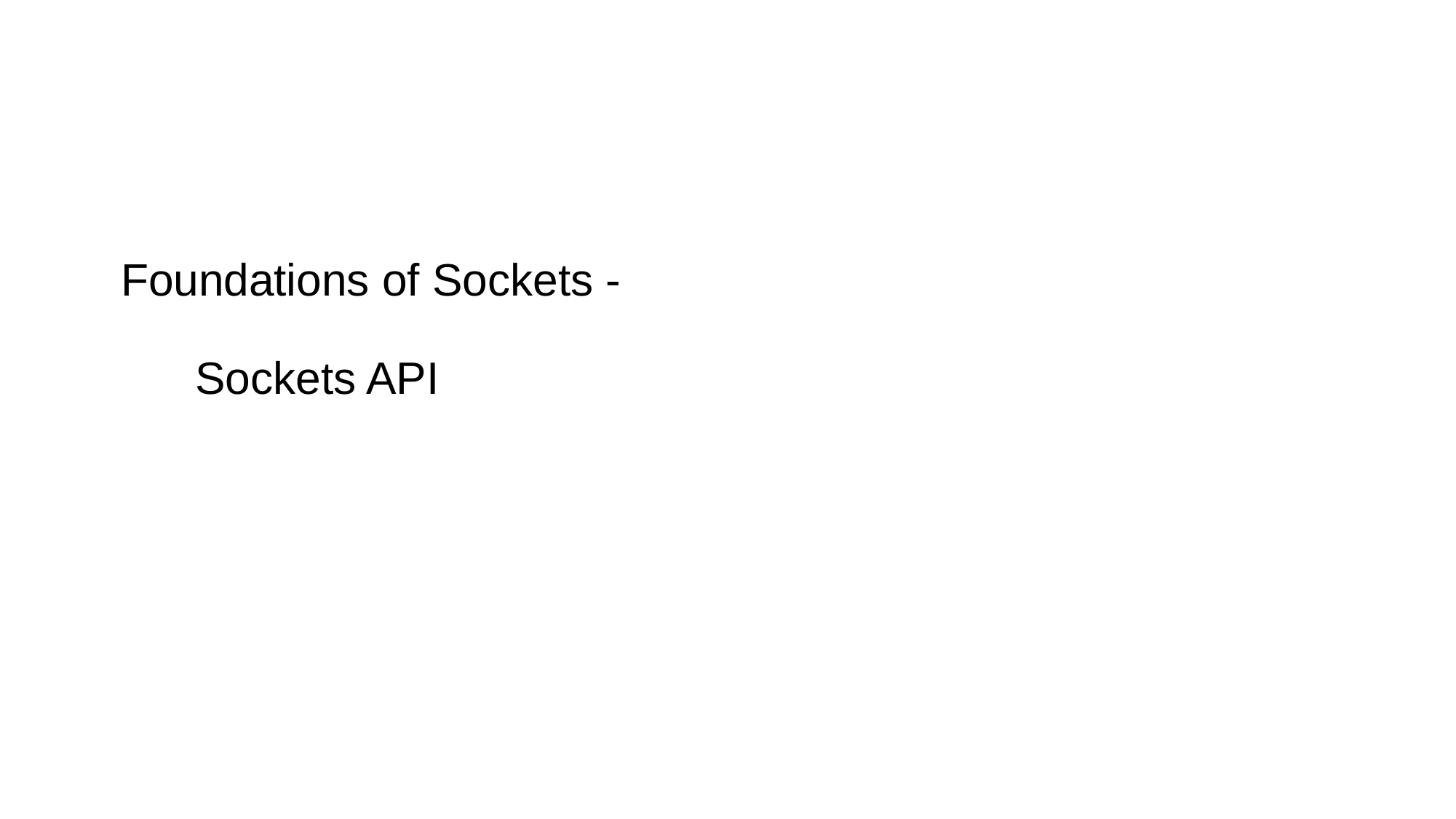

# Foundations of Sockets - Sockets API